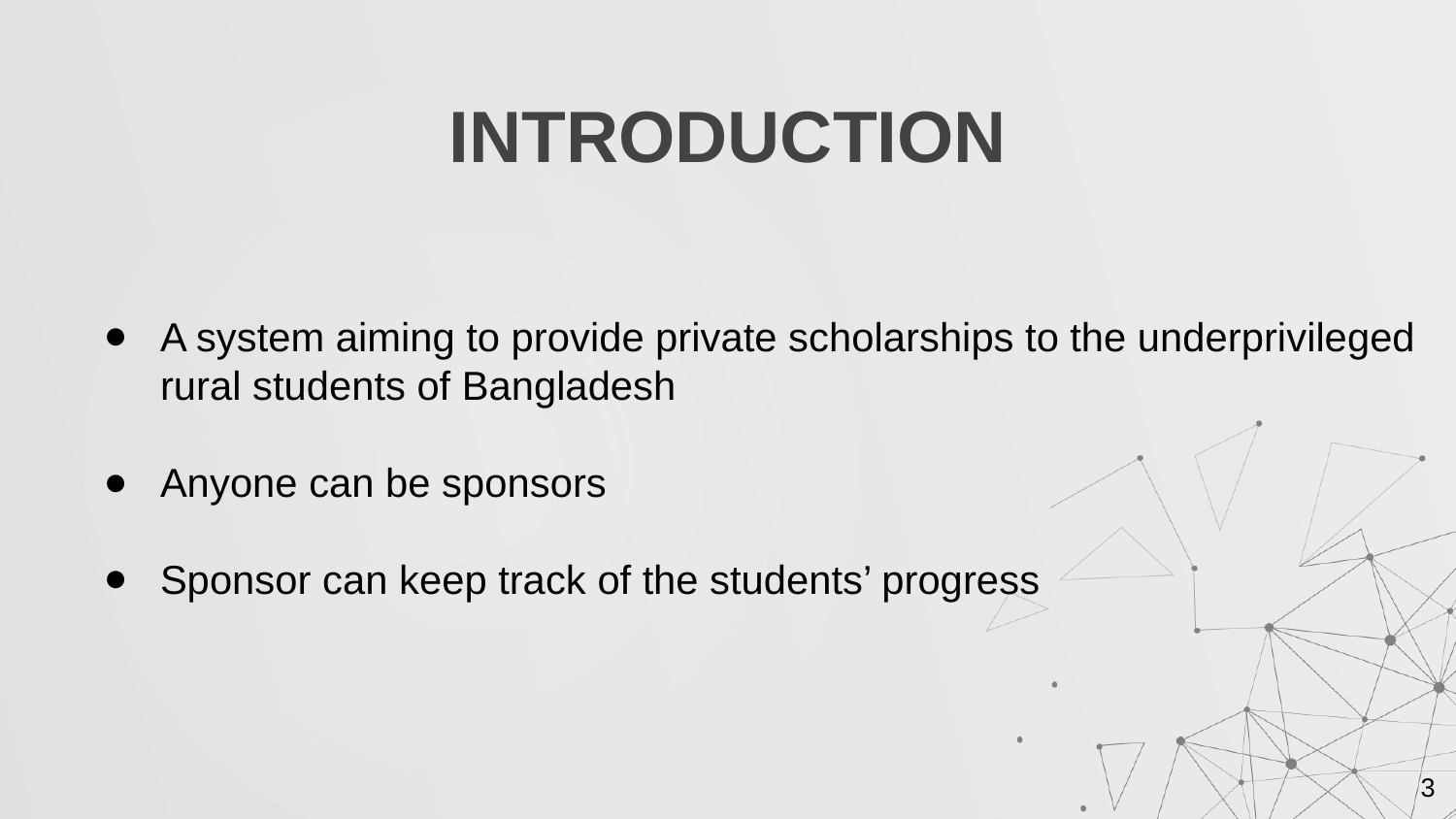

# INTRODUCTION

A system aiming to provide private scholarships to the underprivileged rural students of Bangladesh

Anyone can be sponsors

Sponsor can keep track of the students’ progress
3